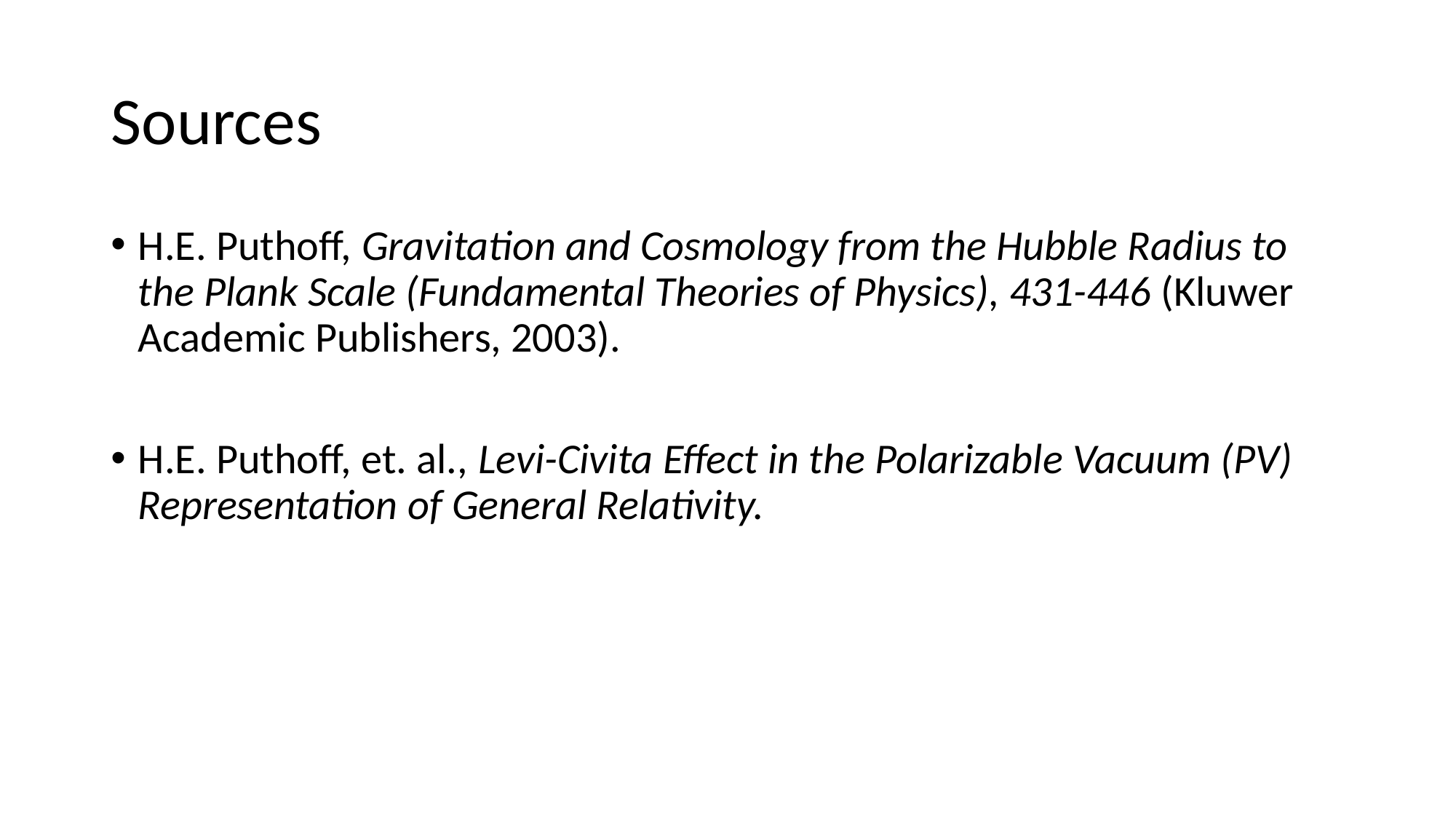

# Sources
H.E. Puthoff, Gravitation and Cosmology from the Hubble Radius to the Plank Scale (Fundamental Theories of Physics), 431-446 (Kluwer Academic Publishers, 2003).

H.E. Puthoff, et. al., Levi-Civita Effect in the Polarizable Vacuum (PV) Representation of General Relativity.